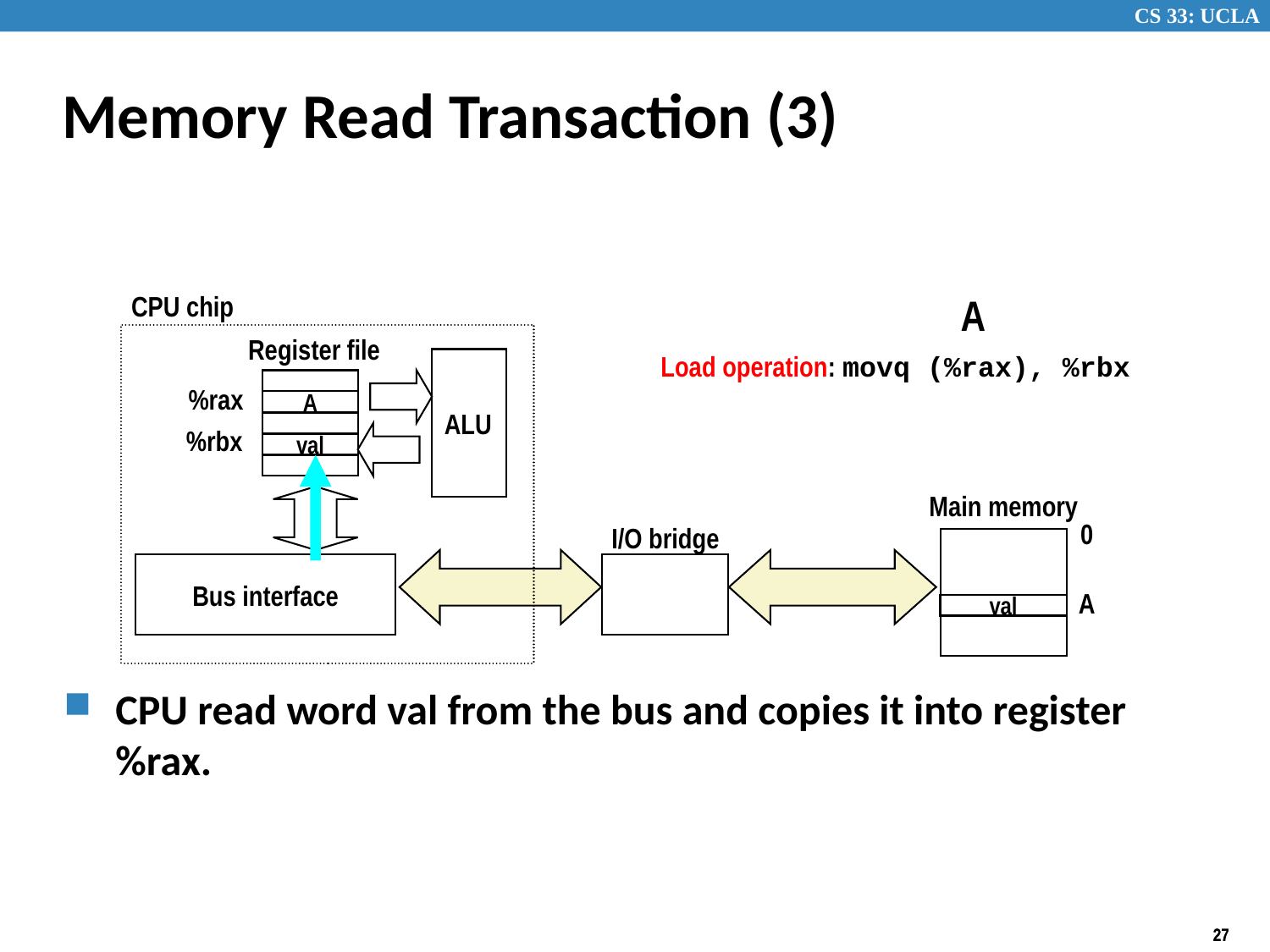

# Memory Read Transaction (3)
CPU chip
A

Register file
Load operation: movq (%rax), %rbx

ALU

%rax
A

%rbx

val

Main memory

0
I/O bridge

Bus interface

A
val
CPU read word val from the bus and copies it into register %rax.